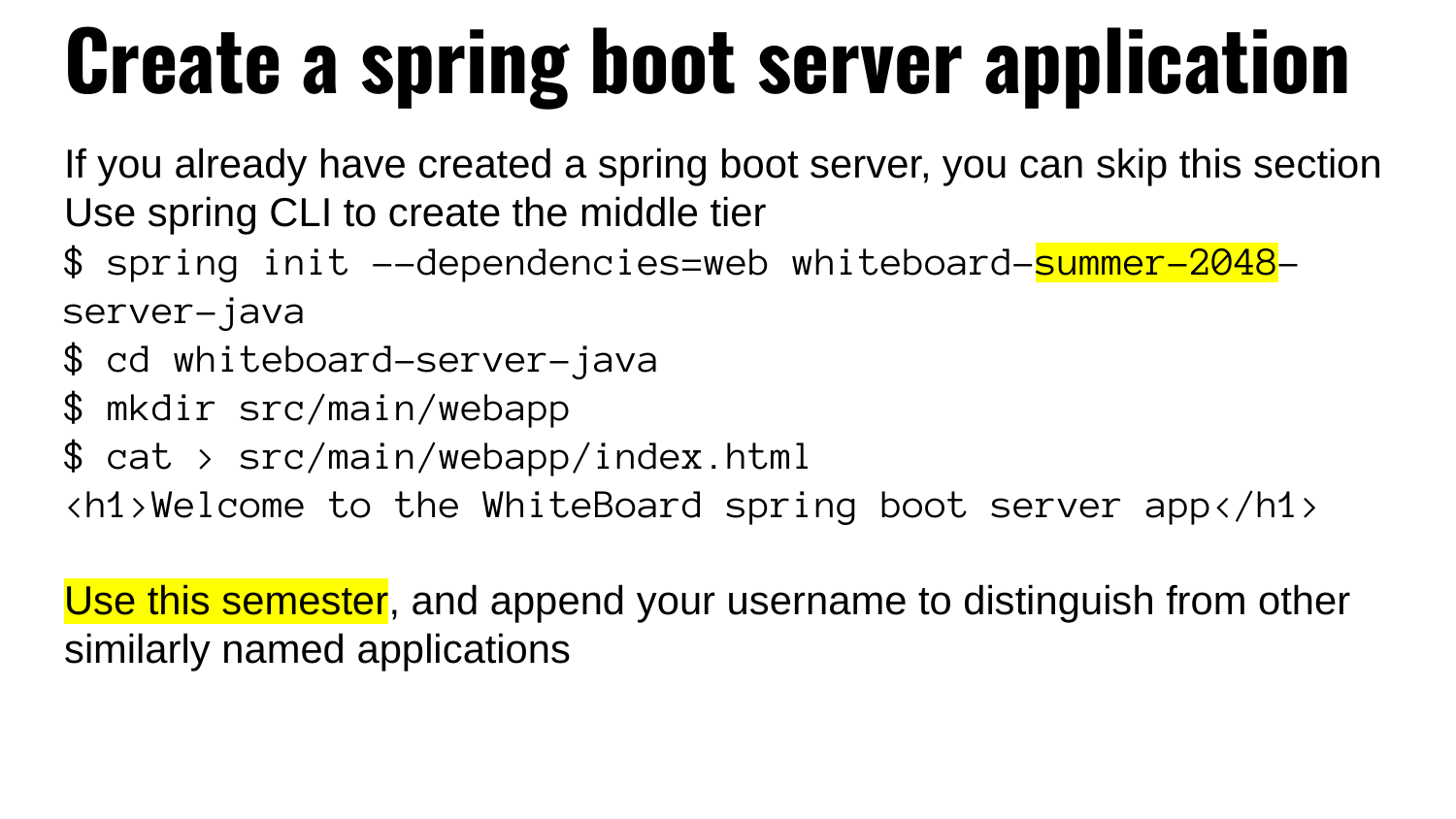

# Create a spring boot server application
If you already have created a spring boot server, you can skip this section
Use spring CLI to create the middle tier
$ spring init --dependencies=web whiteboard-summer-2048-server-java
$ cd whiteboard-server-java
$ mkdir src/main/webapp
$ cat > src/main/webapp/index.html
<h1>Welcome to the WhiteBoard spring boot server app</h1>

Use this semester, and append your username to distinguish from other similarly named applications